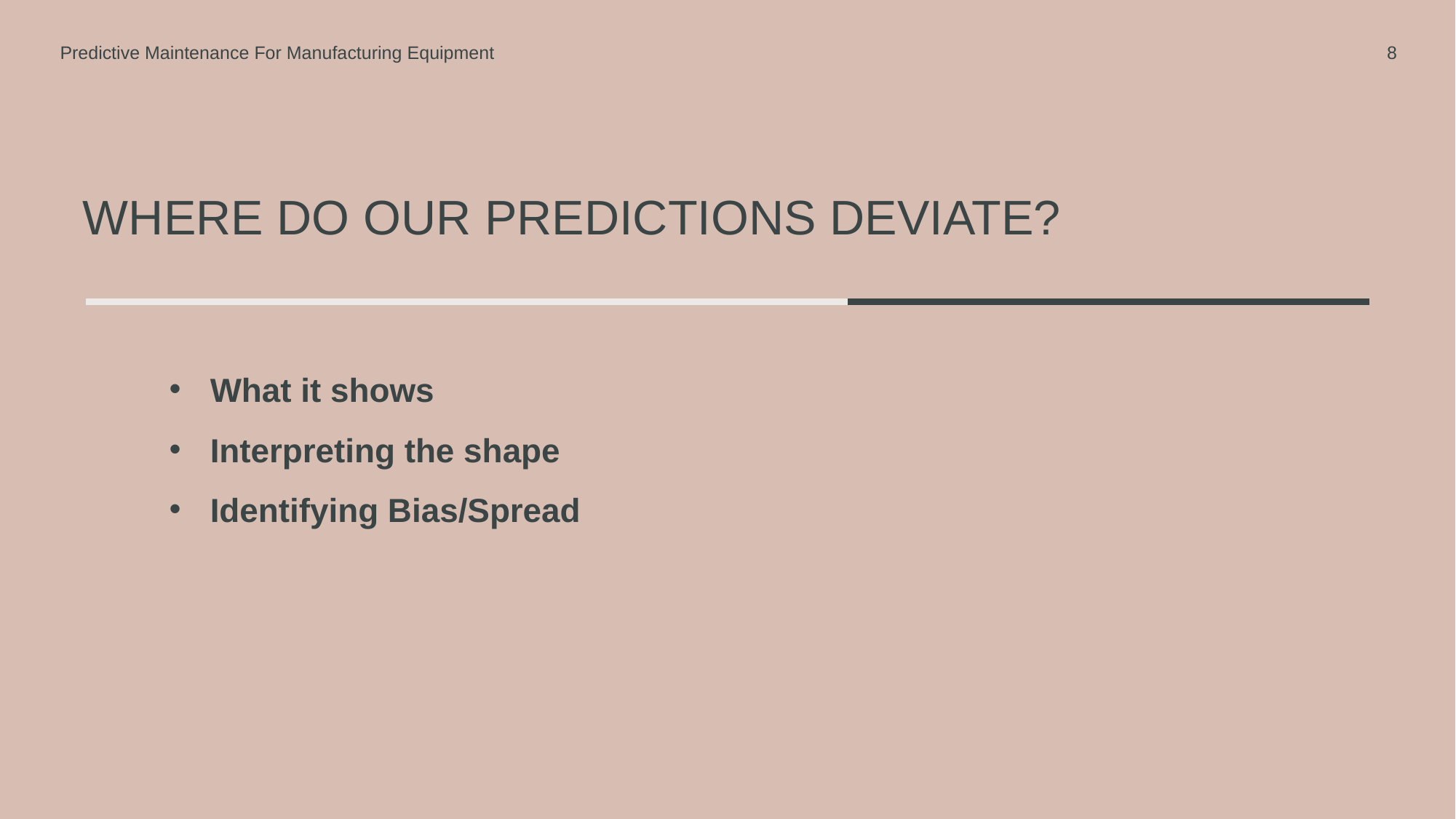

Predictive Maintenance For Manufacturing Equipment
8
# Where Do Our Predictions Deviate?
What it shows
Interpreting the shape
Identifying Bias/Spread